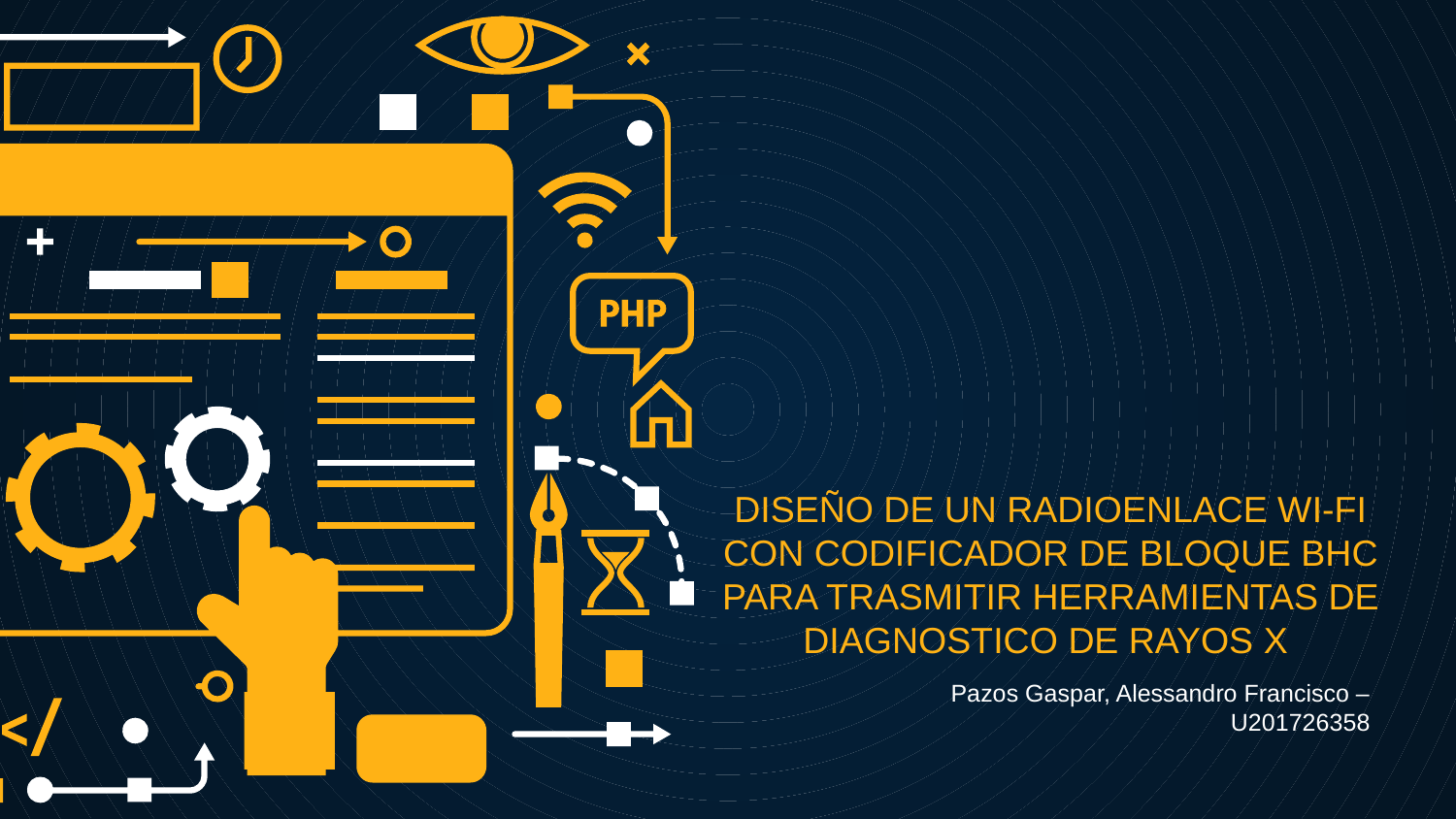

# DISEÑO DE UN RADIOENLACE WI-FI CON CODIFICADOR DE BLOQUE BHC PARA TRASMITIR HERRAMIENTAS DE DIAGNOSTICO DE RAYOS X

Pazos Gaspar, Alessandro Francisco – U201726358